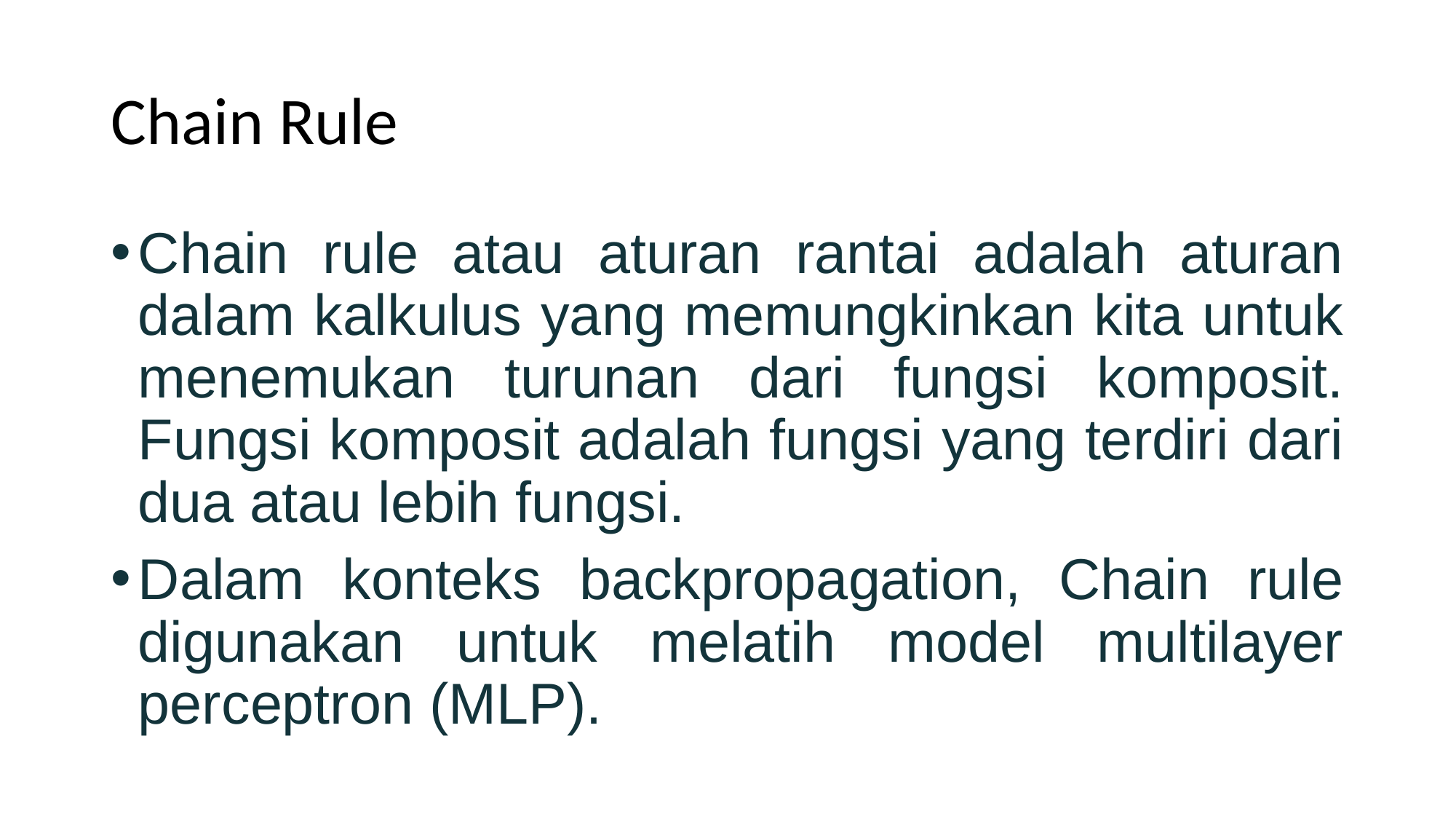

# Chain Rule
Chain rule atau aturan rantai adalah aturan dalam kalkulus yang memungkinkan kita untuk menemukan turunan dari fungsi komposit. Fungsi komposit adalah fungsi yang terdiri dari dua atau lebih fungsi.
Dalam konteks backpropagation, Chain rule digunakan untuk melatih model multilayer perceptron (MLP).